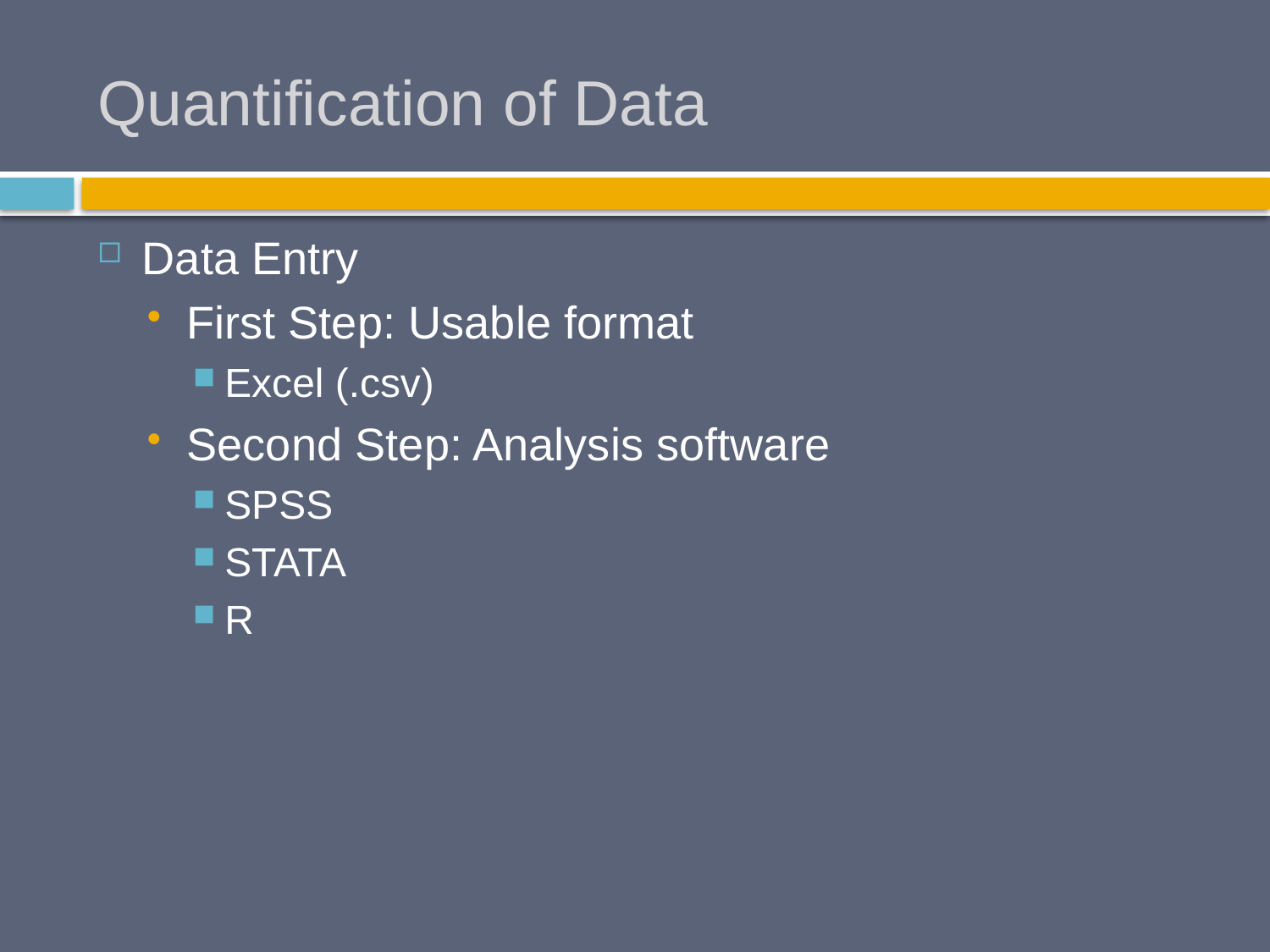

# Quantification of Data
Data Entry
First Step: Usable format
Excel (.csv)
Second Step: Analysis software
SPSS
STATA
R